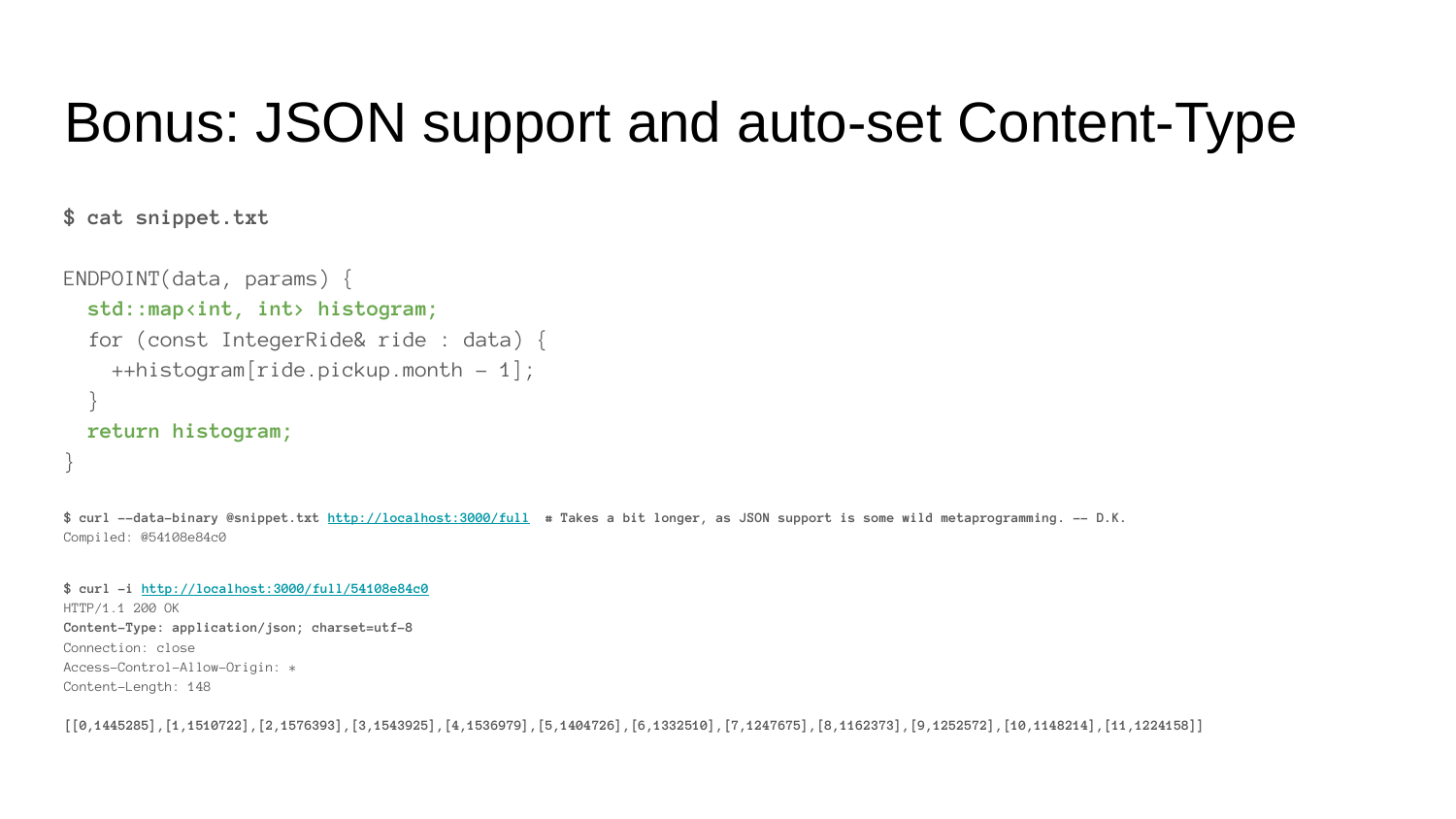

# Bonus: JSON support and auto-set Content-Type
$ cat snippet.txt
ENDPOINT(data, params) {
  std::map<int, int> histogram;
  for (const IntegerRide& ride : data) {
    ++histogram[ride.pickup.month - 1];
  }
  return histogram;
}
$ curl --data-binary @snippet.txt http://localhost:3000/full  # Takes a bit longer, as JSON support is some wild metaprogramming. -- D.K.
Compiled: @54108e84c0
$ curl -i http://localhost:3000/full/54108e84c0
HTTP/1.1 200 OK
Content-Type: application/json; charset=utf-8
Connection: close
Access-Control-Allow-Origin: *
Content-Length: 148
[[0,1445285],[1,1510722],[2,1576393],[3,1543925],[4,1536979],[5,1404726],[6,1332510],[7,1247675],[8,1162373],[9,1252572],[10,1148214],[11,1224158]]